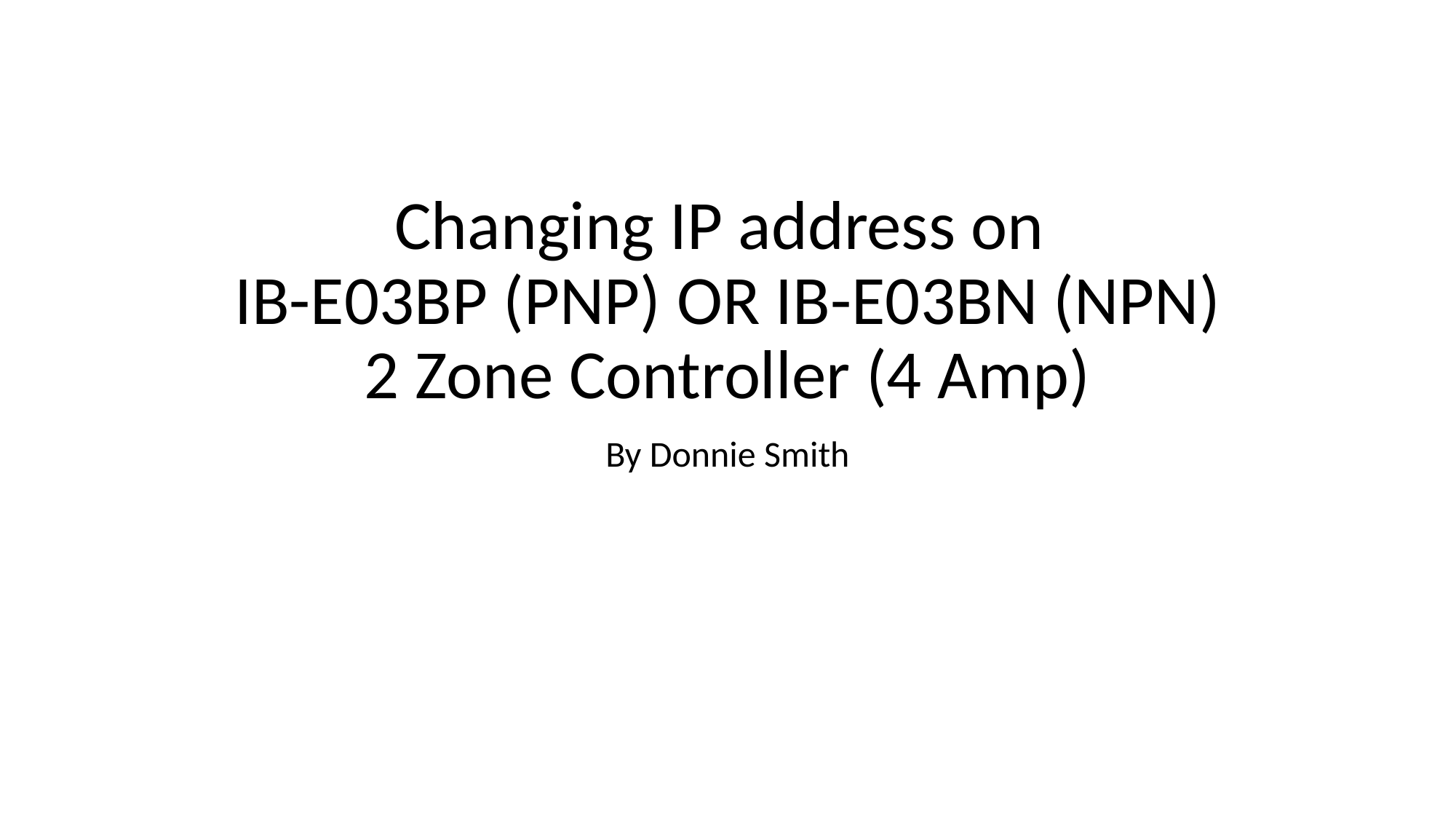

# Changing IP address on IB-E03BP (PNP) OR IB-E03BN (NPN) 2 Zone Controller (4 Amp)
By Donnie Smith